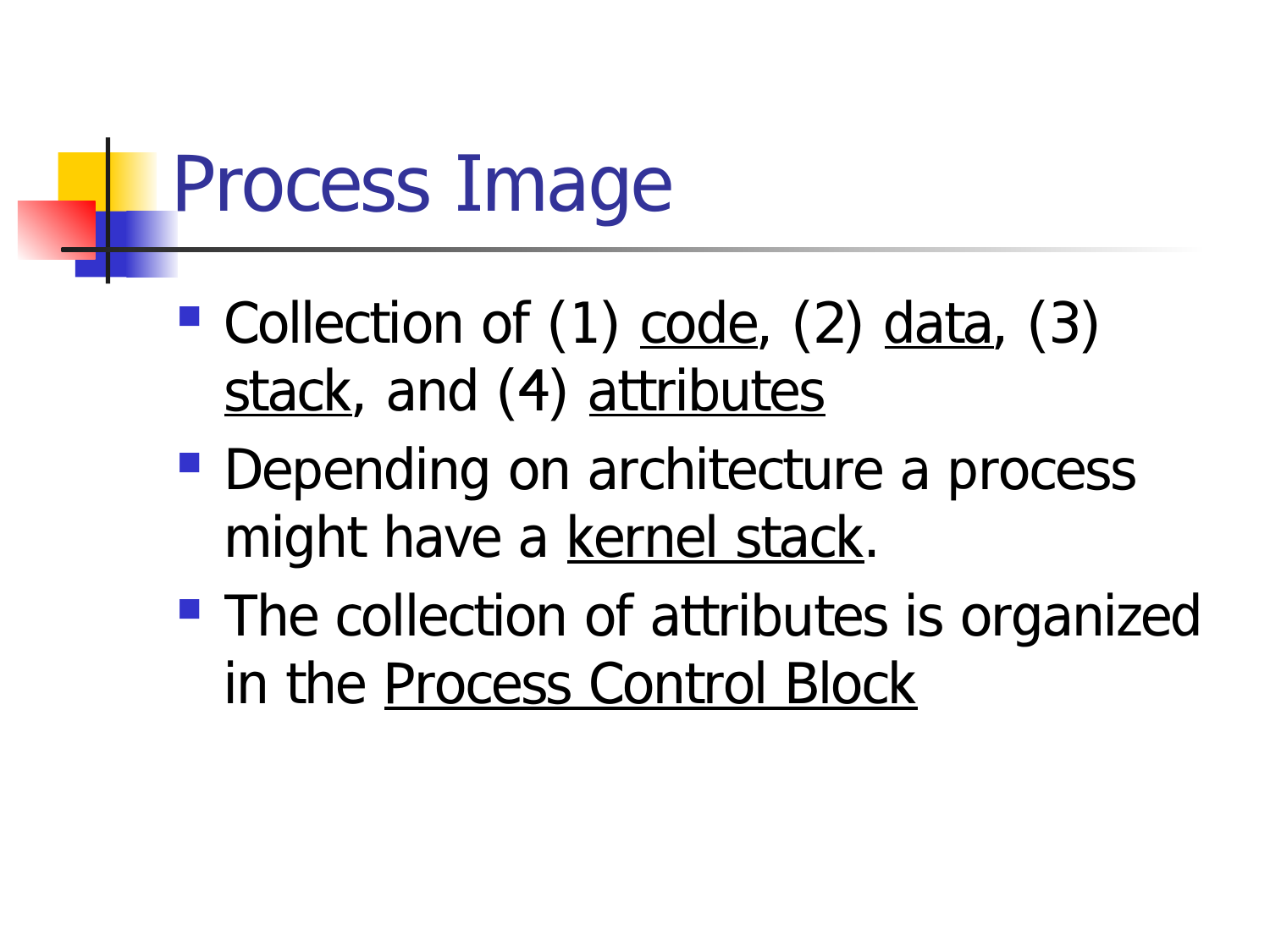

# Process Image
Collection of (1) code, (2) data, (3) stack, and (4) attributes
Depending on architecture a process might have a kernel stack.
The collection of attributes is organized in the Process Control Block